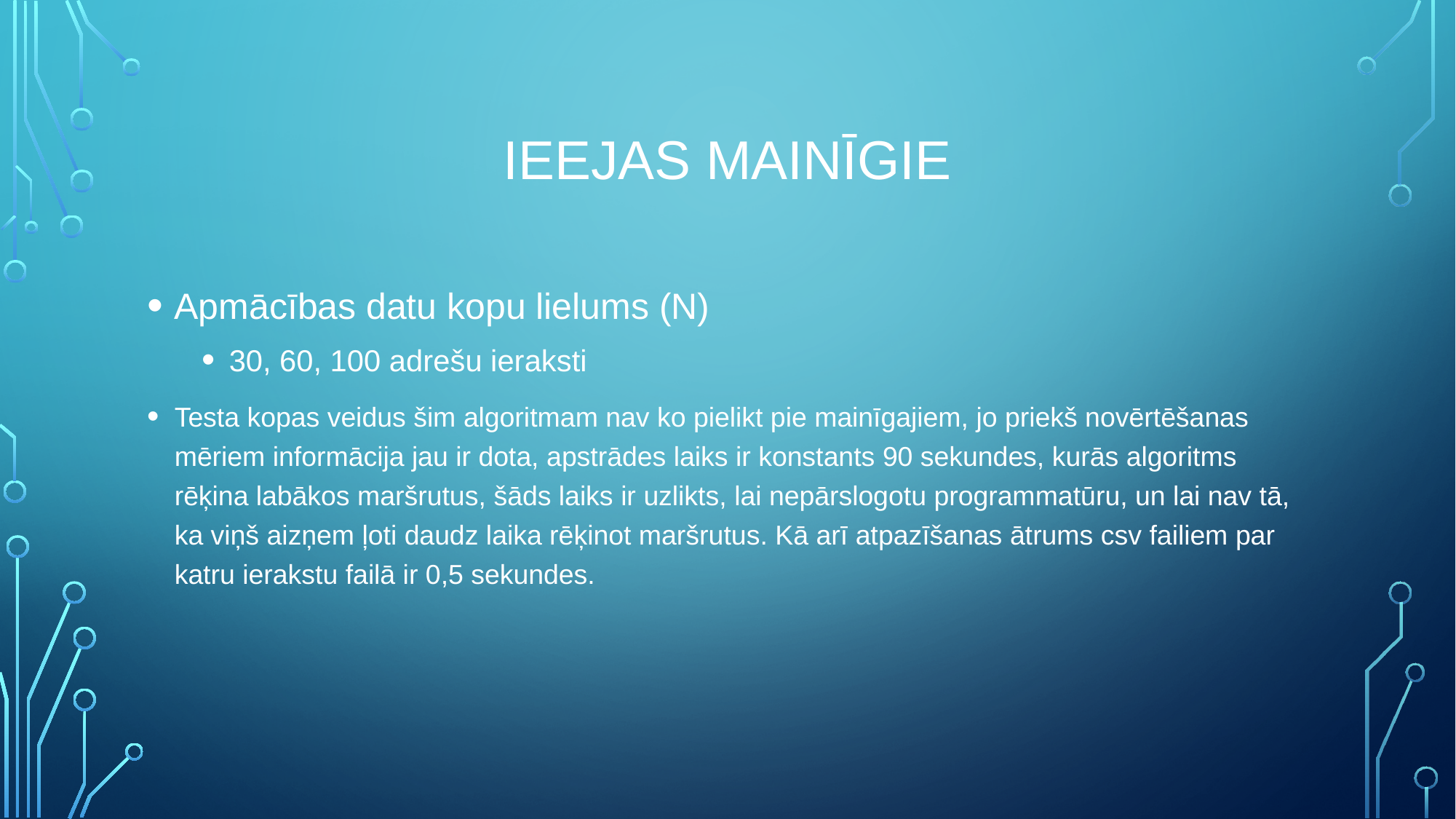

# Ieejas mainīgie
Apmācības datu kopu lielums (N)
30, 60, 100 adrešu ieraksti
Testa kopas veidus šim algoritmam nav ko pielikt pie mainīgajiem, jo priekš novērtēšanas mēriem informācija jau ir dota, apstrādes laiks ir konstants 90 sekundes, kurās algoritms rēķina labākos maršrutus, šāds laiks ir uzlikts, lai nepārslogotu programmatūru, un lai nav tā, ka viņš aizņem ļoti daudz laika rēķinot maršrutus. Kā arī atpazīšanas ātrums csv failiem par katru ierakstu failā ir 0,5 sekundes.